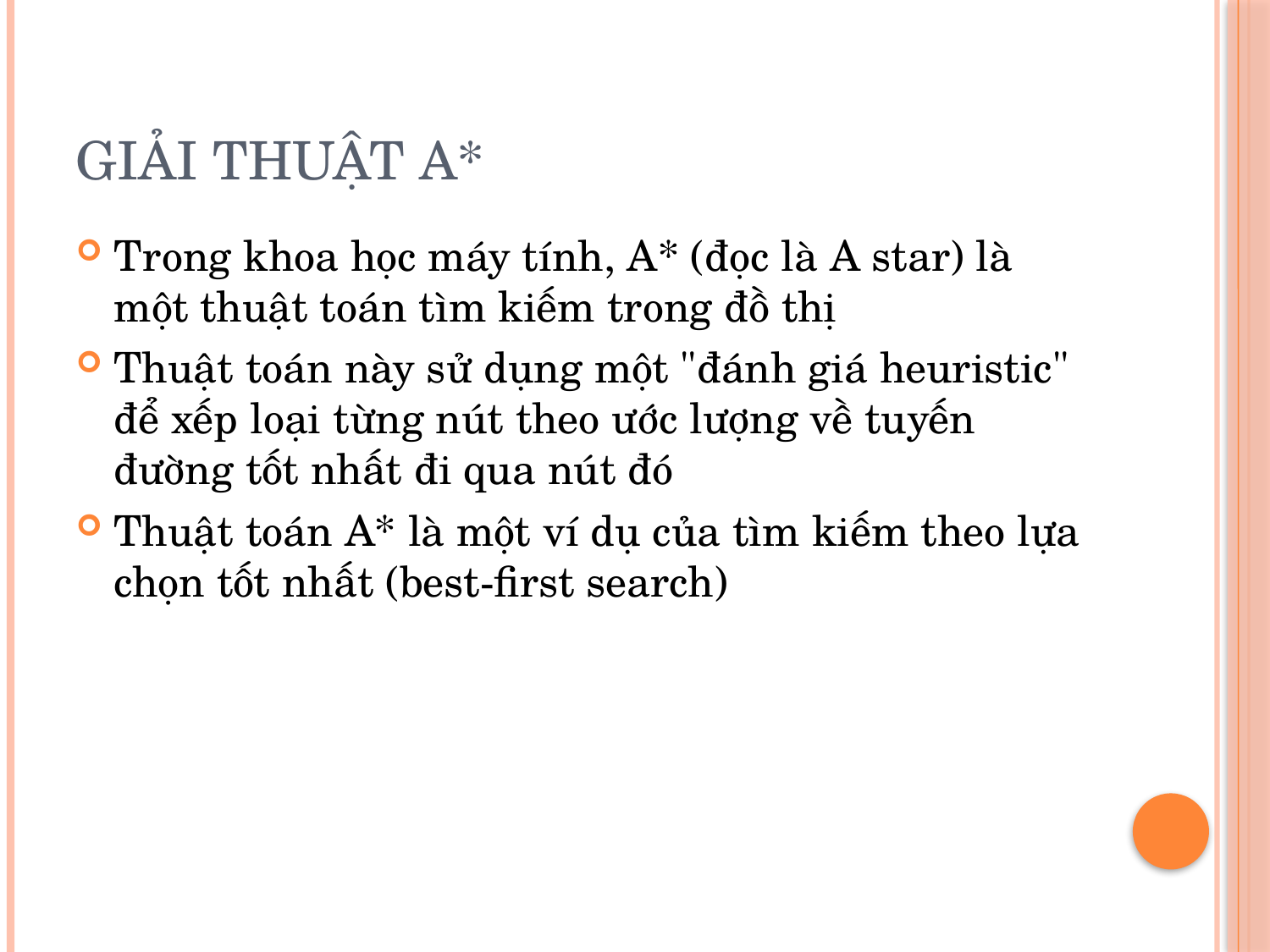

# GIẢI THUẬT A*
Trong khoa học máy tính, A* (đọc là A star) là một thuật toán tìm kiếm trong đồ thị
Thuật toán này sử dụng một "đánh giá heuristic" để xếp loại từng nút theo ước lượng về tuyến đường tốt nhất đi qua nút đó
Thuật toán A* là một ví dụ của tìm kiếm theo lựa chọn tốt nhất (best-first search)